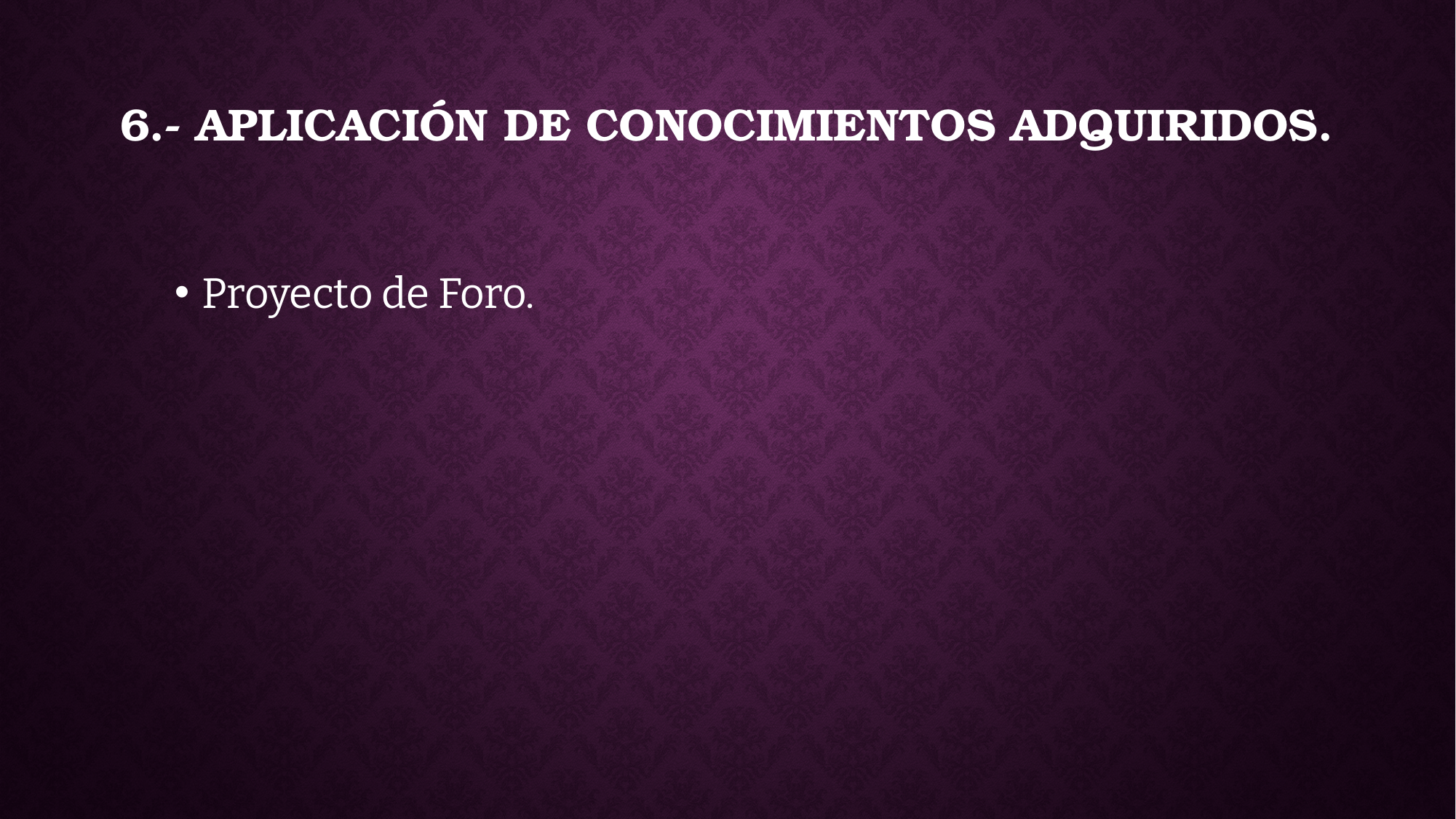

# 6.- Aplicación de conocimientos adquiridos.
Proyecto de Foro.